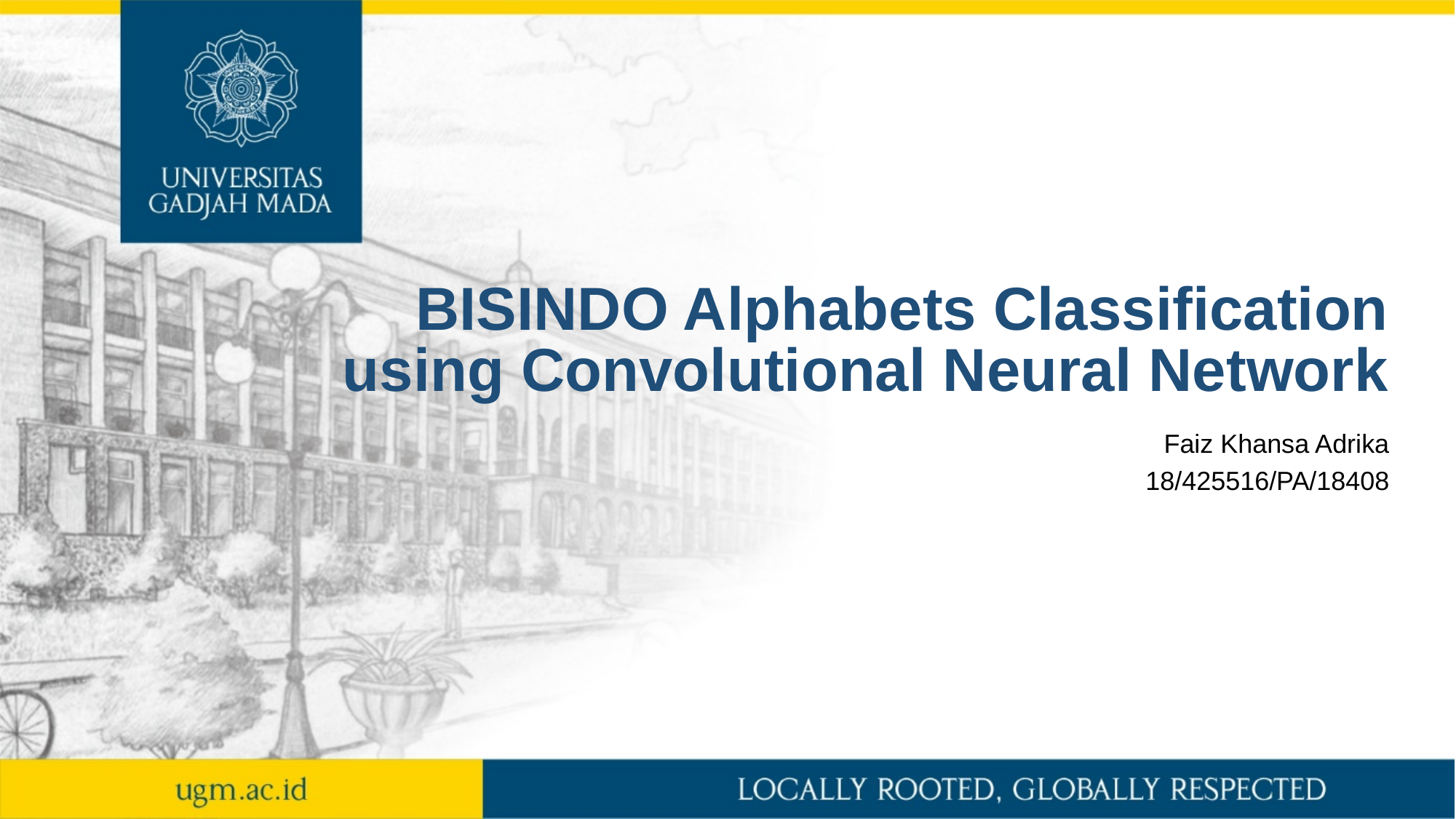

# BISINDO Alphabets Classification using Convolutional Neural Network
Faiz Khansa Adrika
18/425516/PA/18408